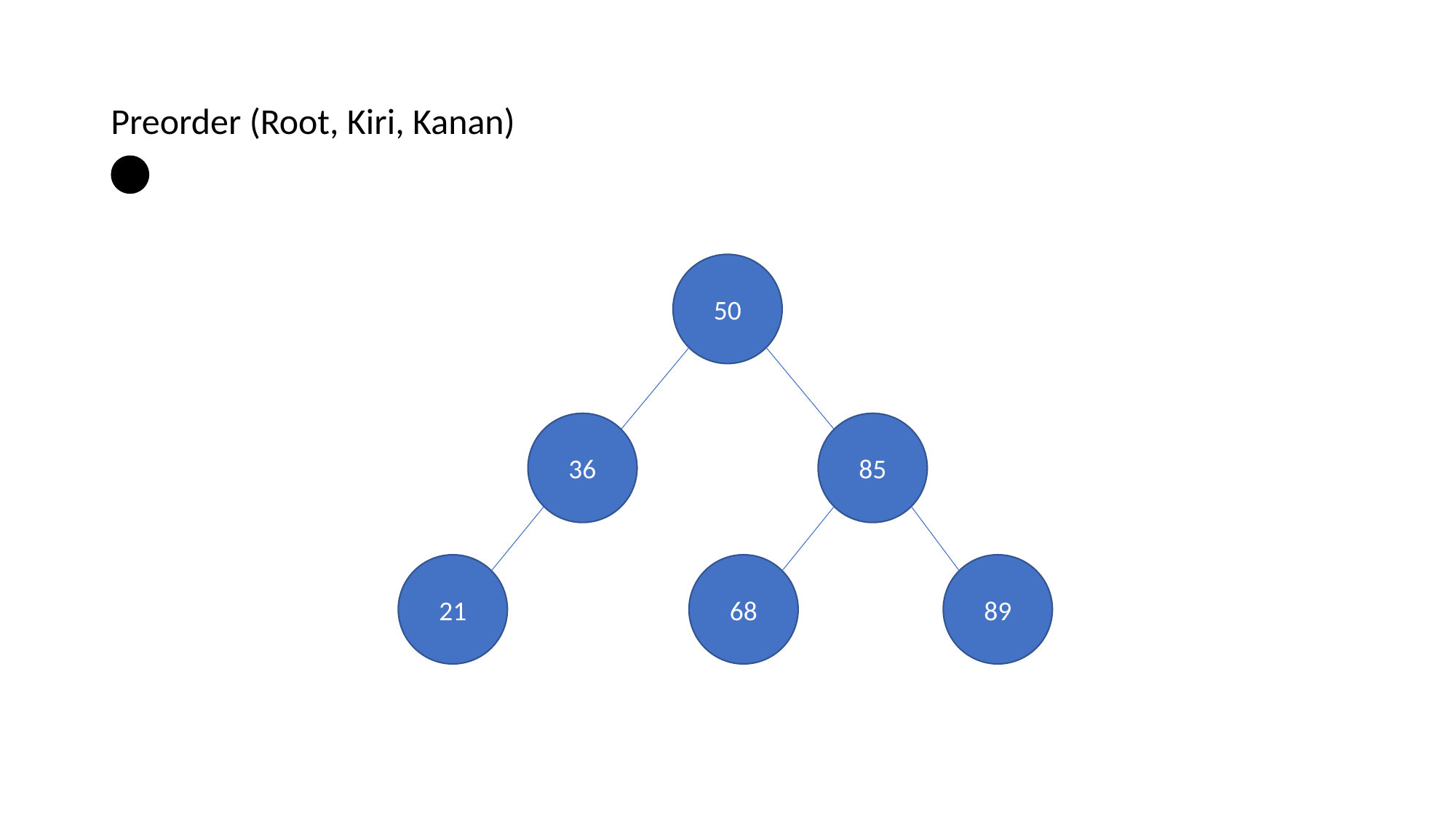

# Preorder (Root, Kiri, Kanan)

50
36
85
21
68
89